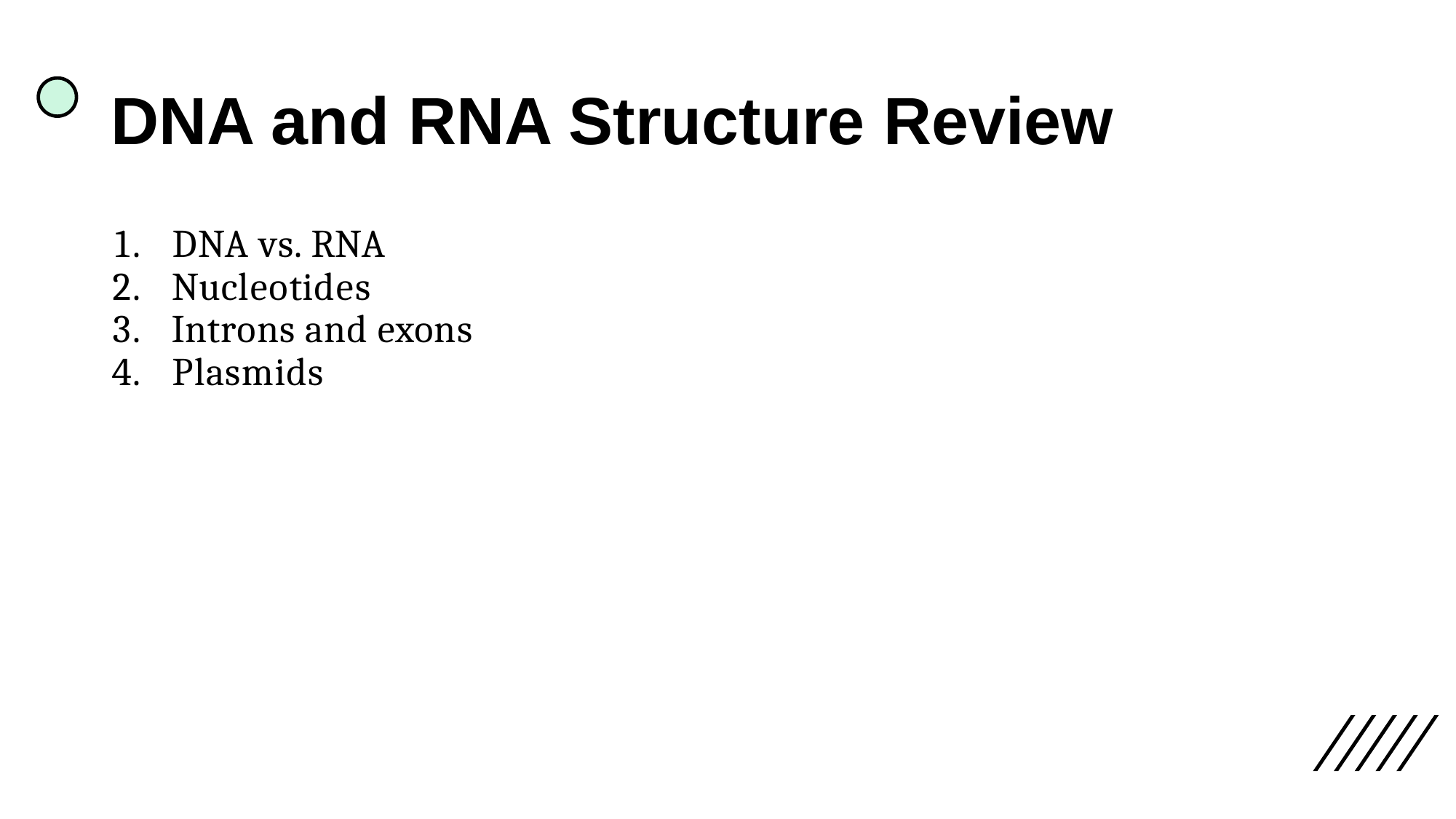

# DNA and RNA Structure Review
DNA vs. RNA
Nucleotides
Introns and exons
Plasmids